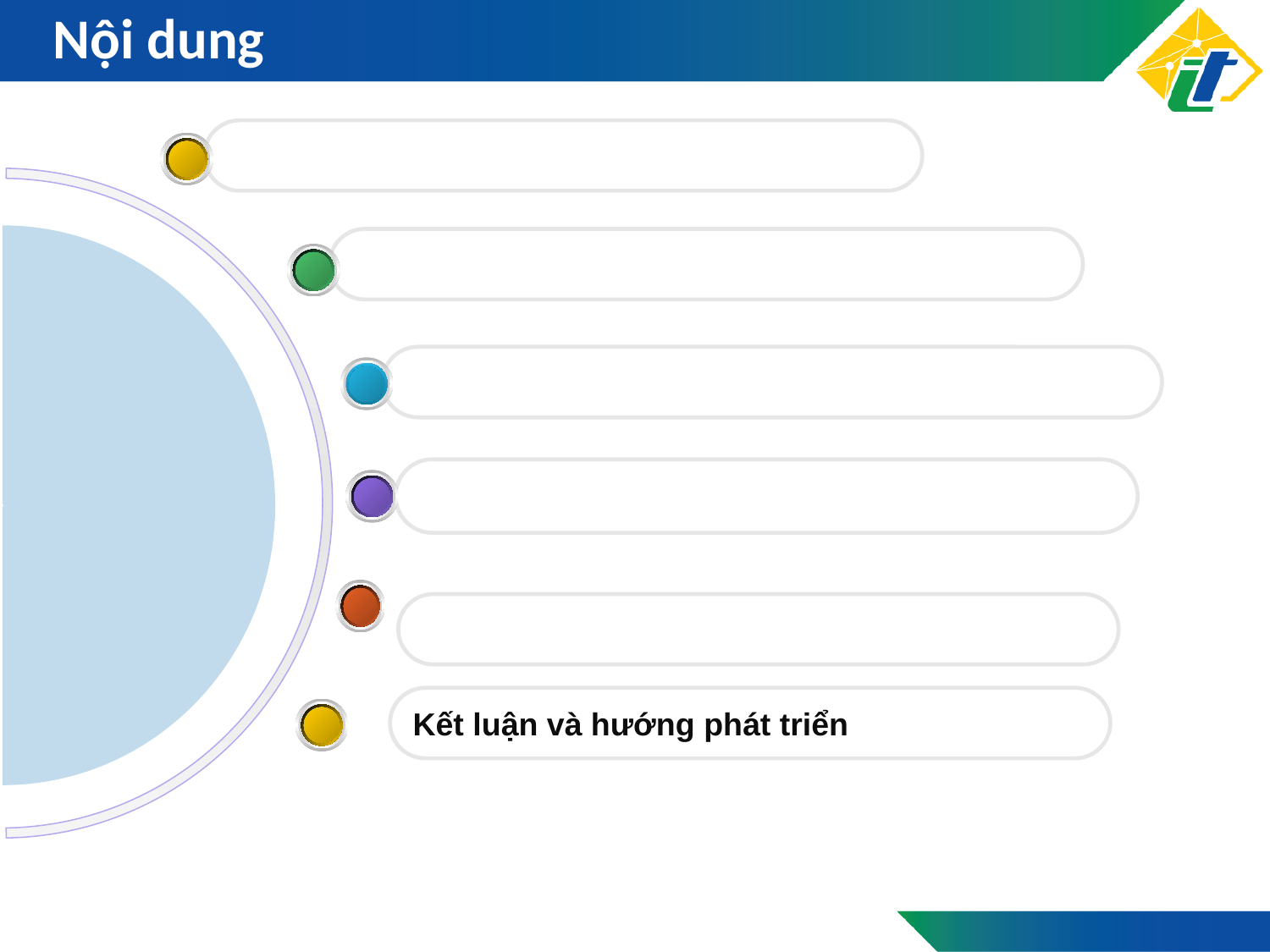

# Nội dung
1. Tổng quan về đề tài

2. Cơ sở lý thuyết

3. Phân tích yêu cầu và lập kế hoạch kiểm thử

4. Triển khai kiểm thử ứng dụng Web

 Báo cáo và phân tích kết quả kiểm thử
Kết luận và hướng phát triển